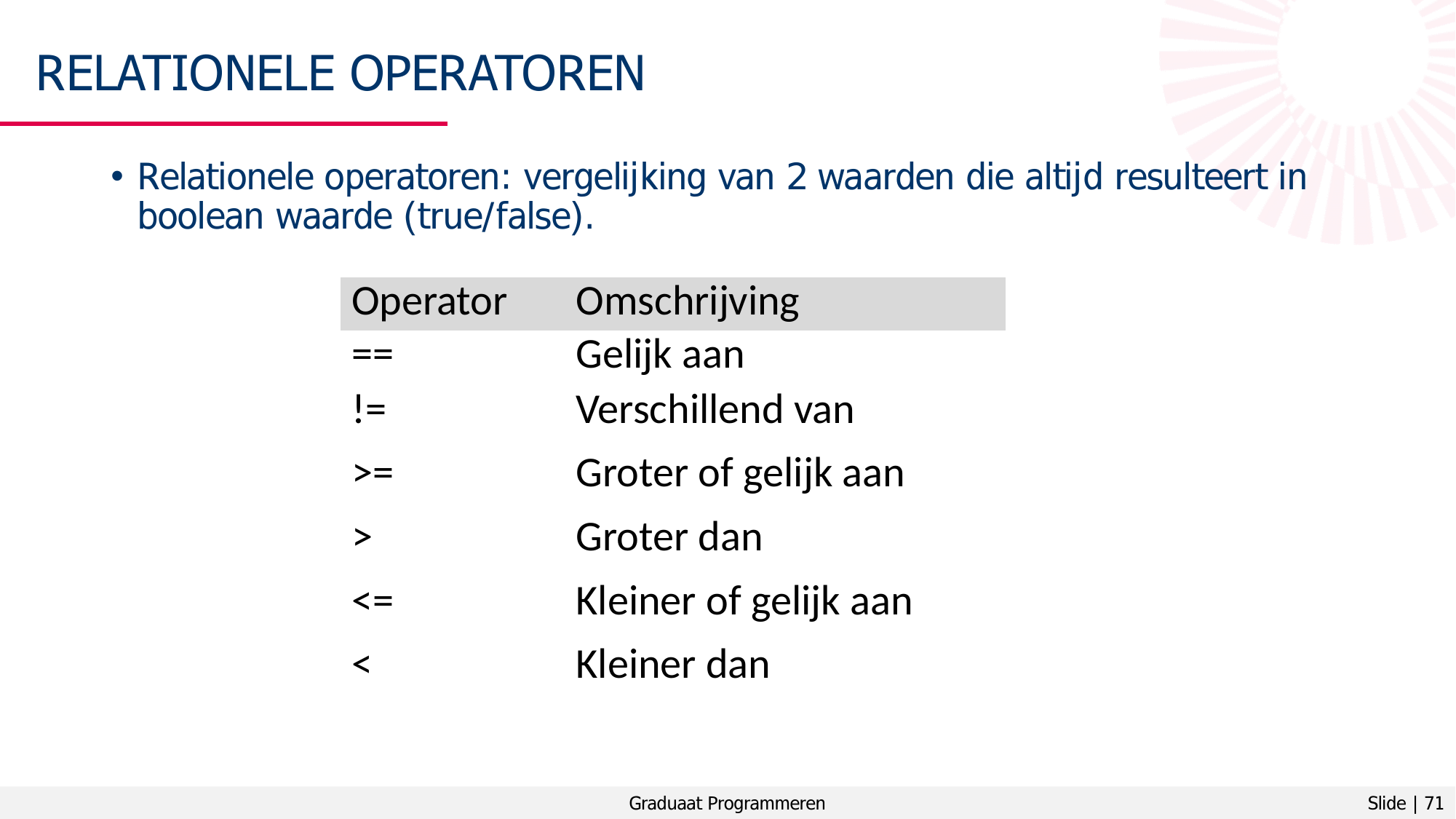

# Relationele operatoren
Relationele operatoren: vergelijking van 2 waarden die altijd resulteert in boolean waarde (true/false).
| Operator | Omschrijving |
| --- | --- |
| == | Gelijk aan |
| != | Verschillend van |
| >= | Groter of gelijk aan |
| > | Groter dan |
| <= | Kleiner of gelijk aan |
| < | Kleiner dan |